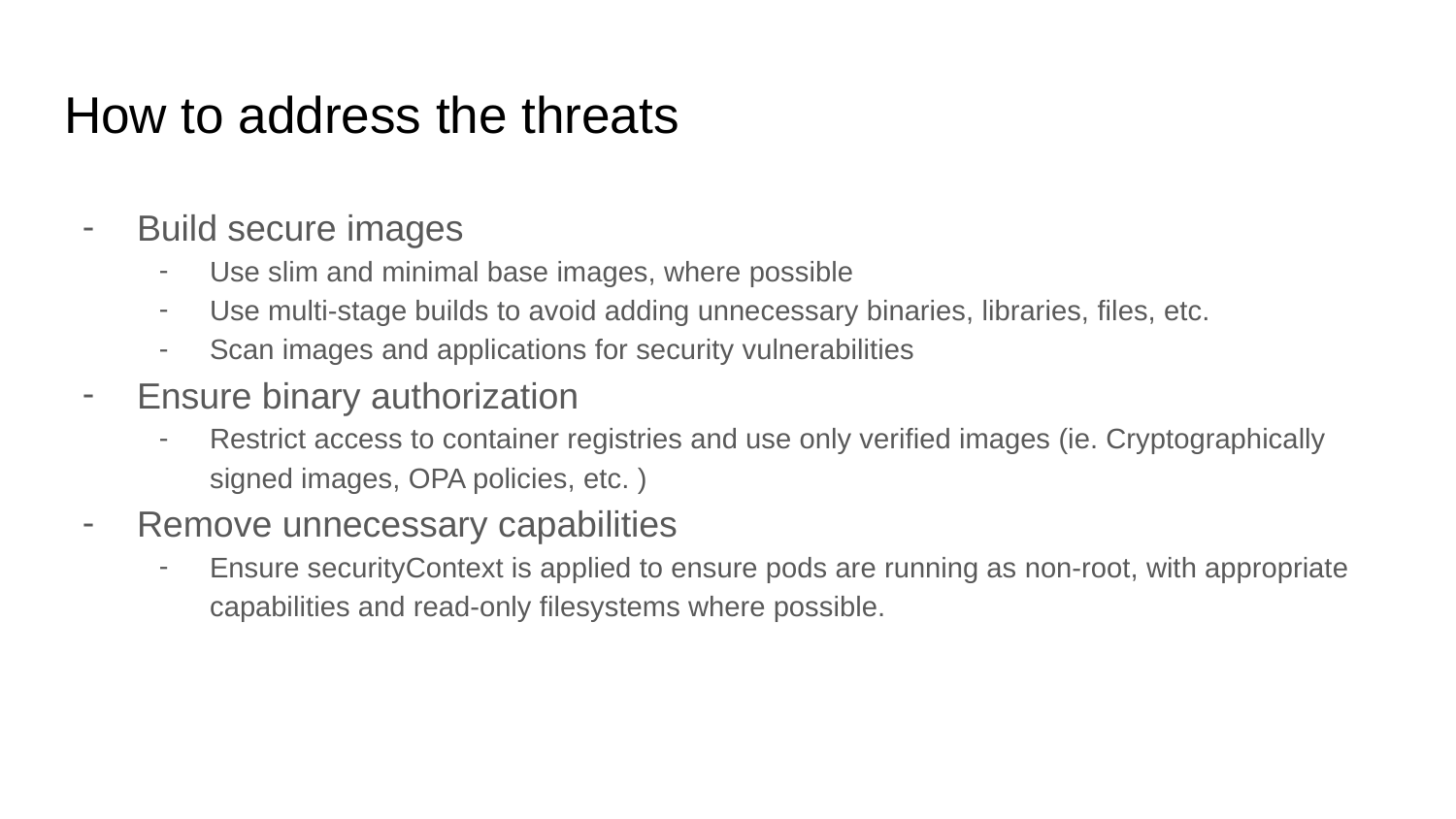

# How to address the threats
Build secure images
Use slim and minimal base images, where possible
Use multi-stage builds to avoid adding unnecessary binaries, libraries, files, etc.
Scan images and applications for security vulnerabilities
Ensure binary authorization
Restrict access to container registries and use only verified images (ie. Cryptographically signed images, OPA policies, etc. )
Remove unnecessary capabilities
Ensure securityContext is applied to ensure pods are running as non-root, with appropriate capabilities and read-only filesystems where possible.